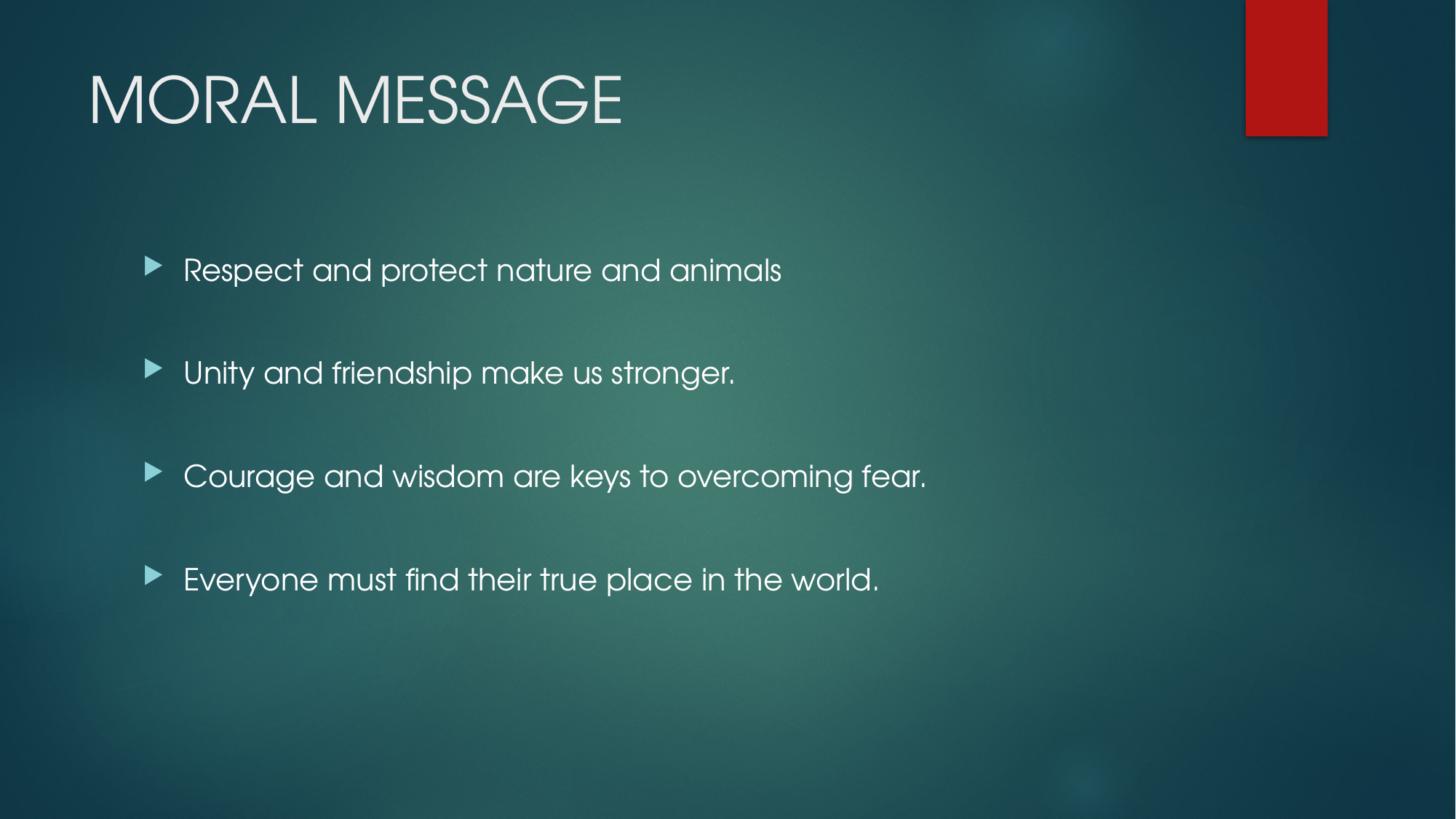

# MORAL MESSAGE
Respect and protect nature and animals

Unity and friendship make us stronger.

Courage and wisdom are keys to overcoming fear.

Everyone must find their true place in the world.